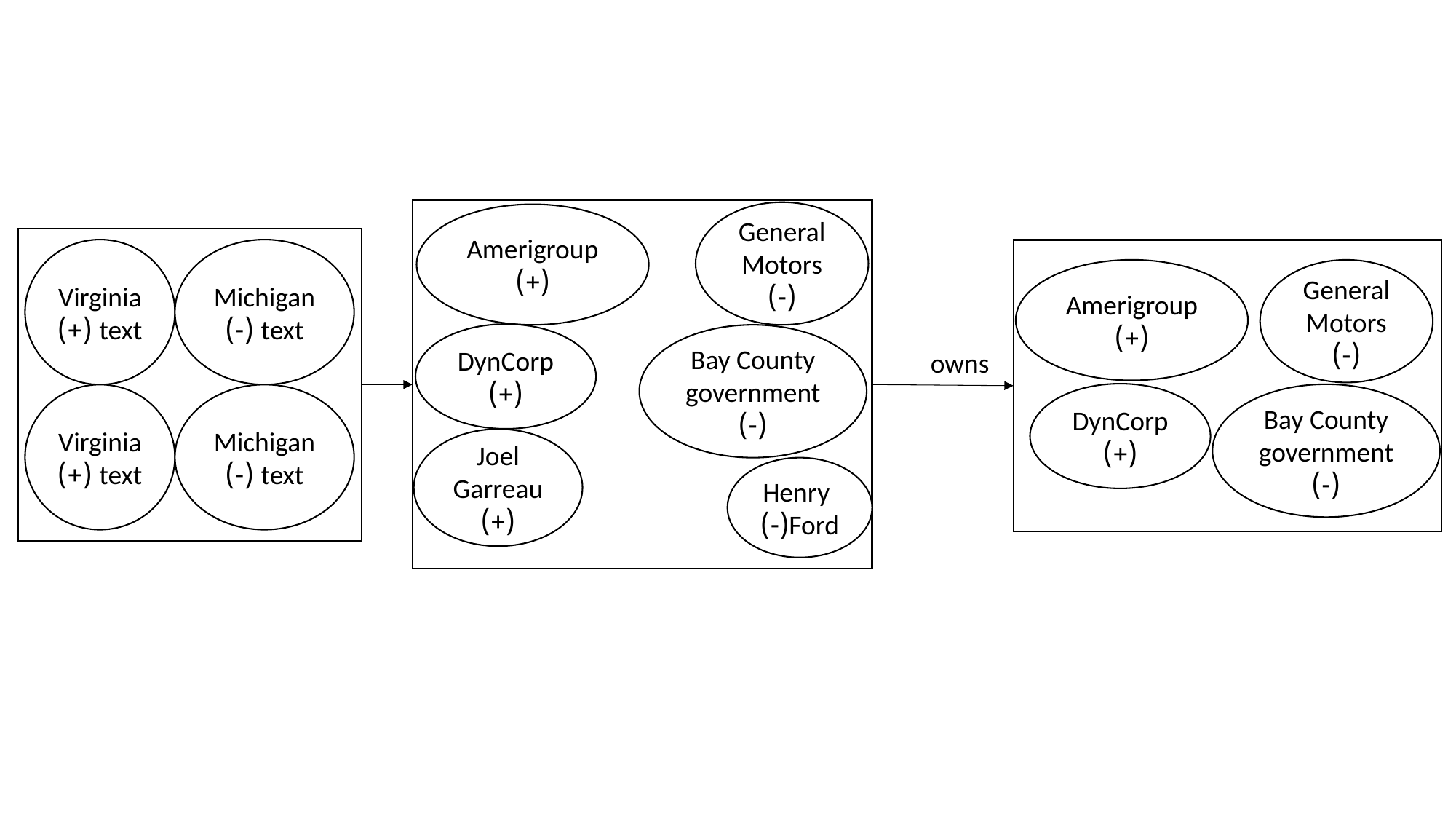

General Motors (-)
Amerigroup (+)
DynCorp (+)
Bay County government(-)
Joel Garreau (+)
 Henry Ford(-)

Virginia text (+)
Michigan text (-)
Virginia text (+)
Michigan text (-)

Amerigroup (+)
General Motors (-)
DynCorp (+)
Bay County government(-)
owns